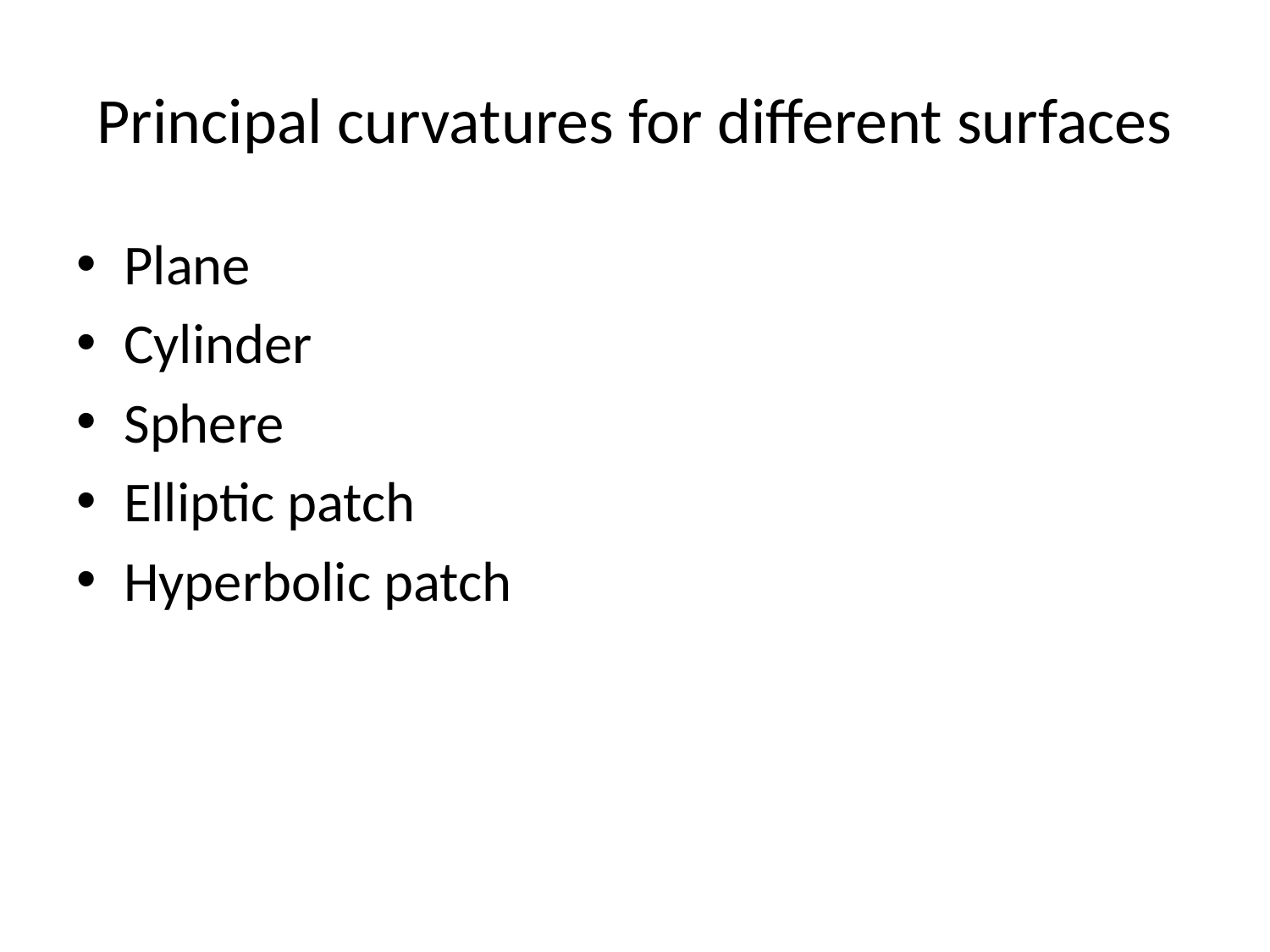

# Principal curvatures for different surfaces
Plane
Cylinder
Sphere
Elliptic patch
Hyperbolic patch